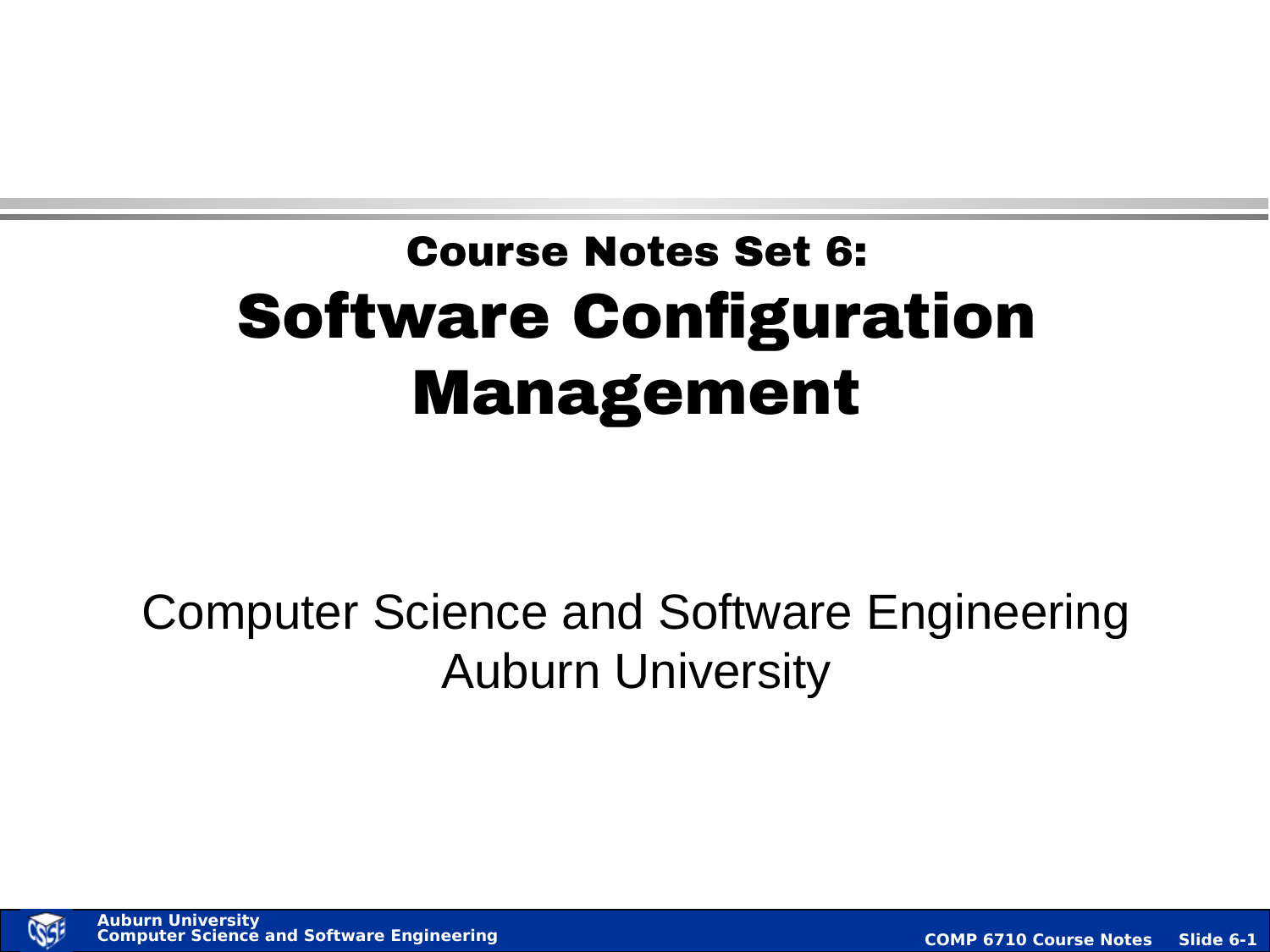

Course Notes Set 6:
Software Configuration Management

Computer Science and Software Engineering
Auburn University